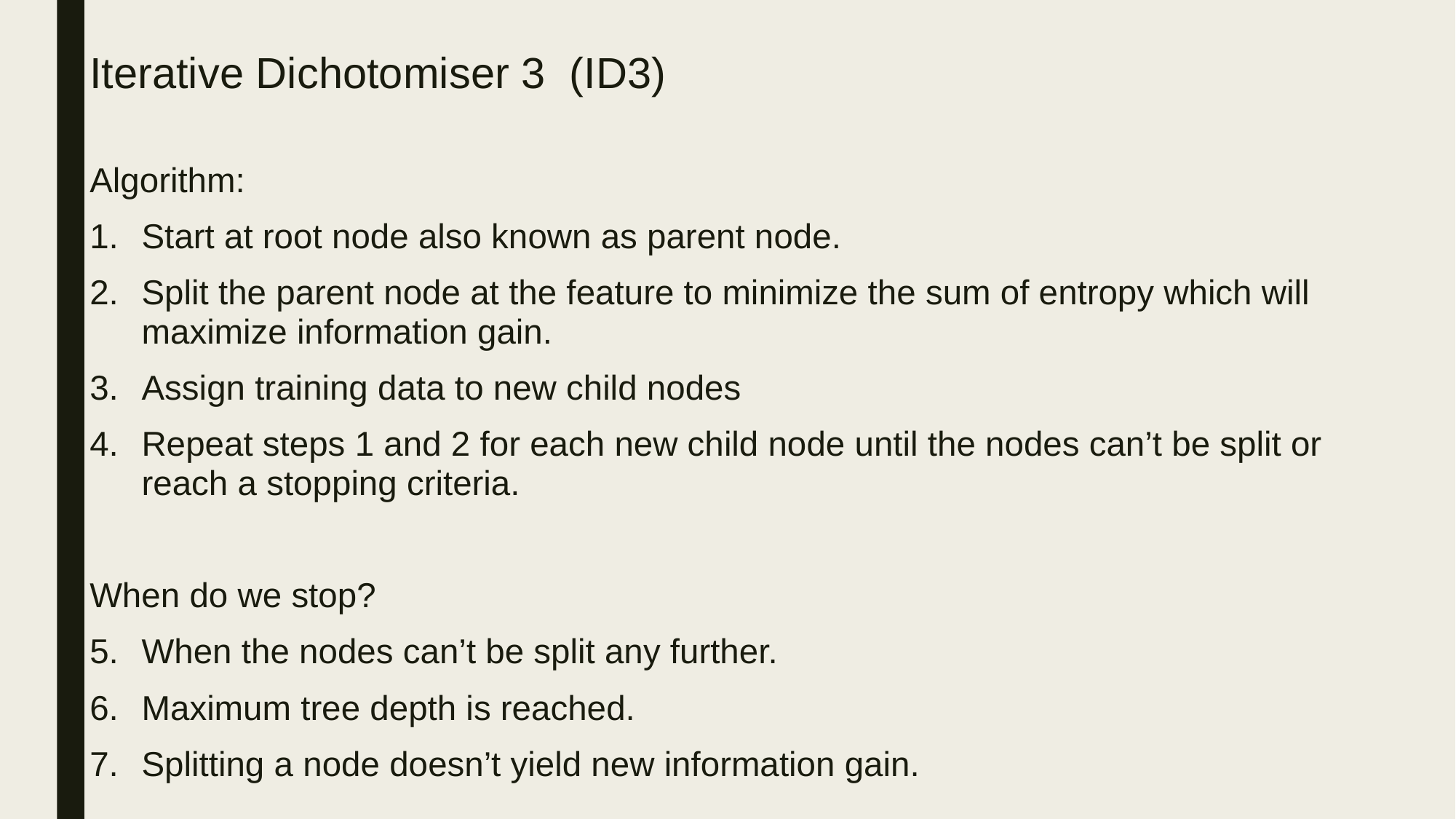

# Iterative Dichotomiser 3  (ID3)
Algorithm:
Start at root node also known as parent node.
Split the parent node at the feature to minimize the sum of entropy which will maximize information gain.
Assign training data to new child nodes
Repeat steps 1 and 2 for each new child node until the nodes can’t be split or reach a stopping criteria.

When do we stop?
When the nodes can’t be split any further.
Maximum tree depth is reached.
Splitting a node doesn’t yield new information gain.